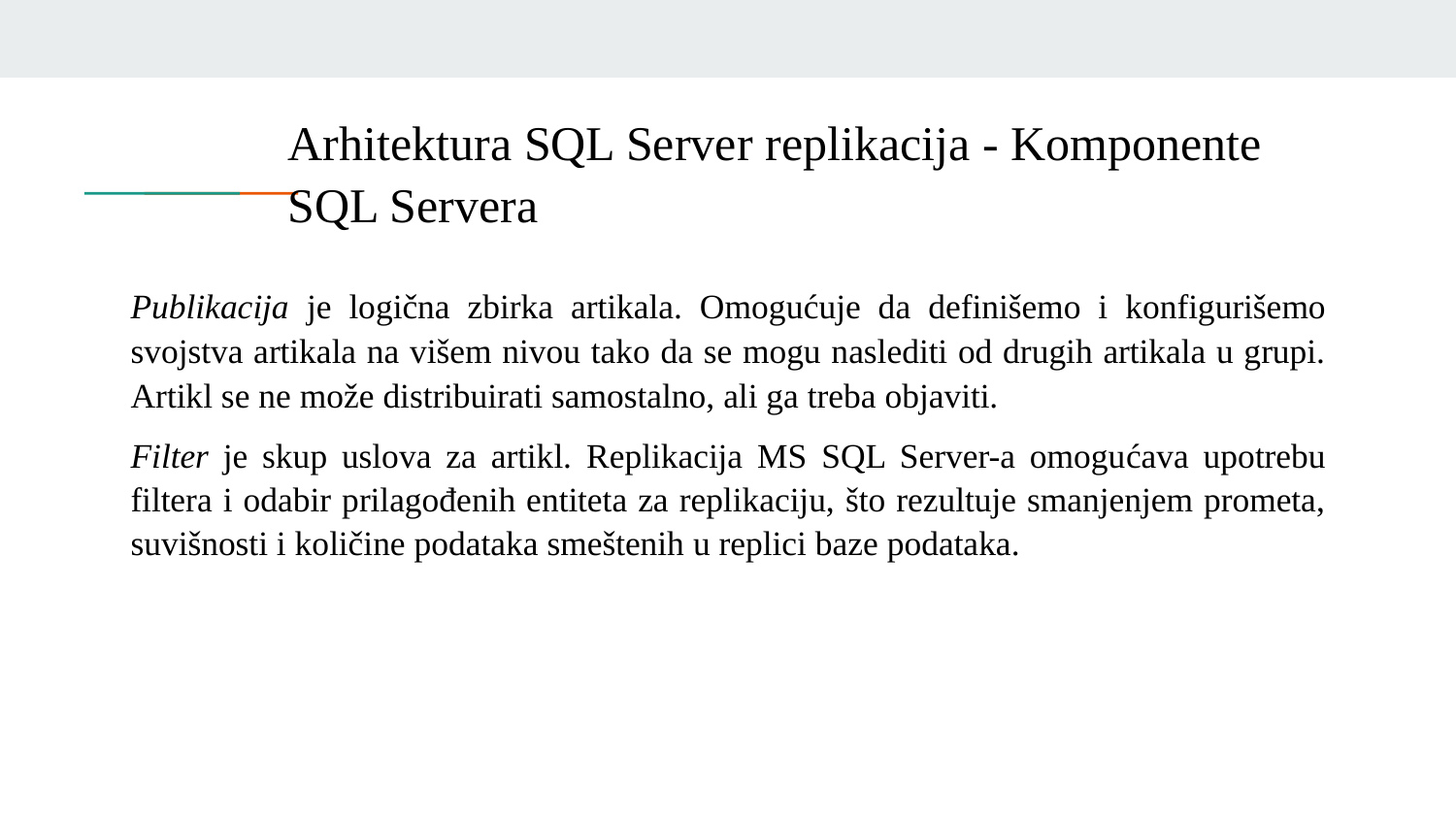

Arhitektura SQL Server replikacija - Komponente SQL Servera
Publikacija je logična zbirka artikala. Omogućuje da definišemo i konfigurišemo svojstva artikala na višem nivou tako da se mogu naslediti od drugih artikala u grupi. Artikl se ne može distribuirati samostalno, ali ga treba objaviti.
Filter je skup uslova za artikl. Replikacija MS SQL Server-a omogućava upotrebu filtera i odabir prilagođenih entiteta za replikaciju, što rezultuje smanjenjem prometa, suvišnosti i količine podataka smeštenih u replici baze podataka.